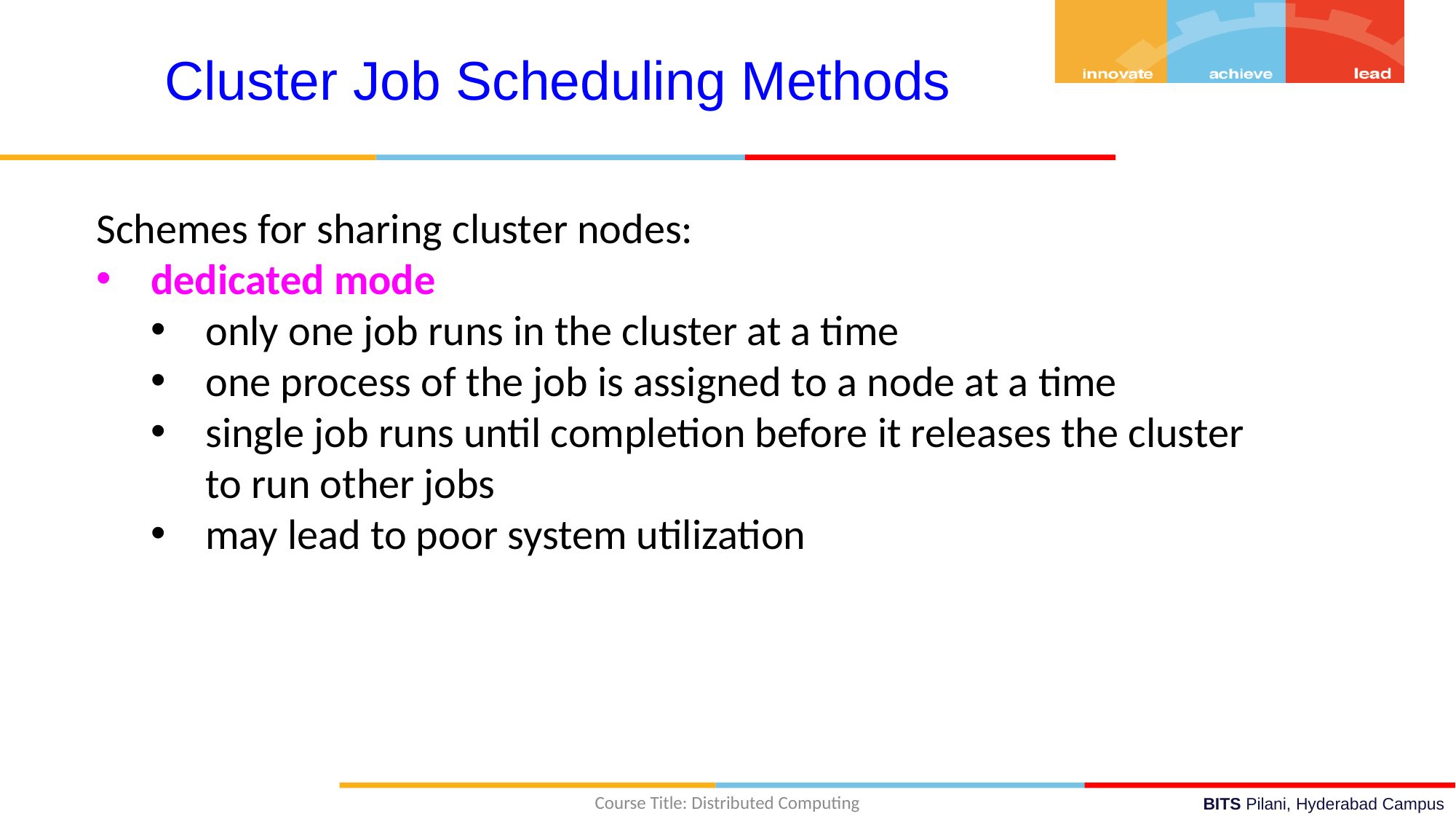

Cluster Job Scheduling Methods

Schemes for sharing cluster nodes:
dedicated mode
only one job runs in the cluster at a time
one process of the job is assigned to a node at a time
single job runs until completion before it releases the cluster to run other jobs
may lead to poor system utilization
Course Title: Distributed Computing